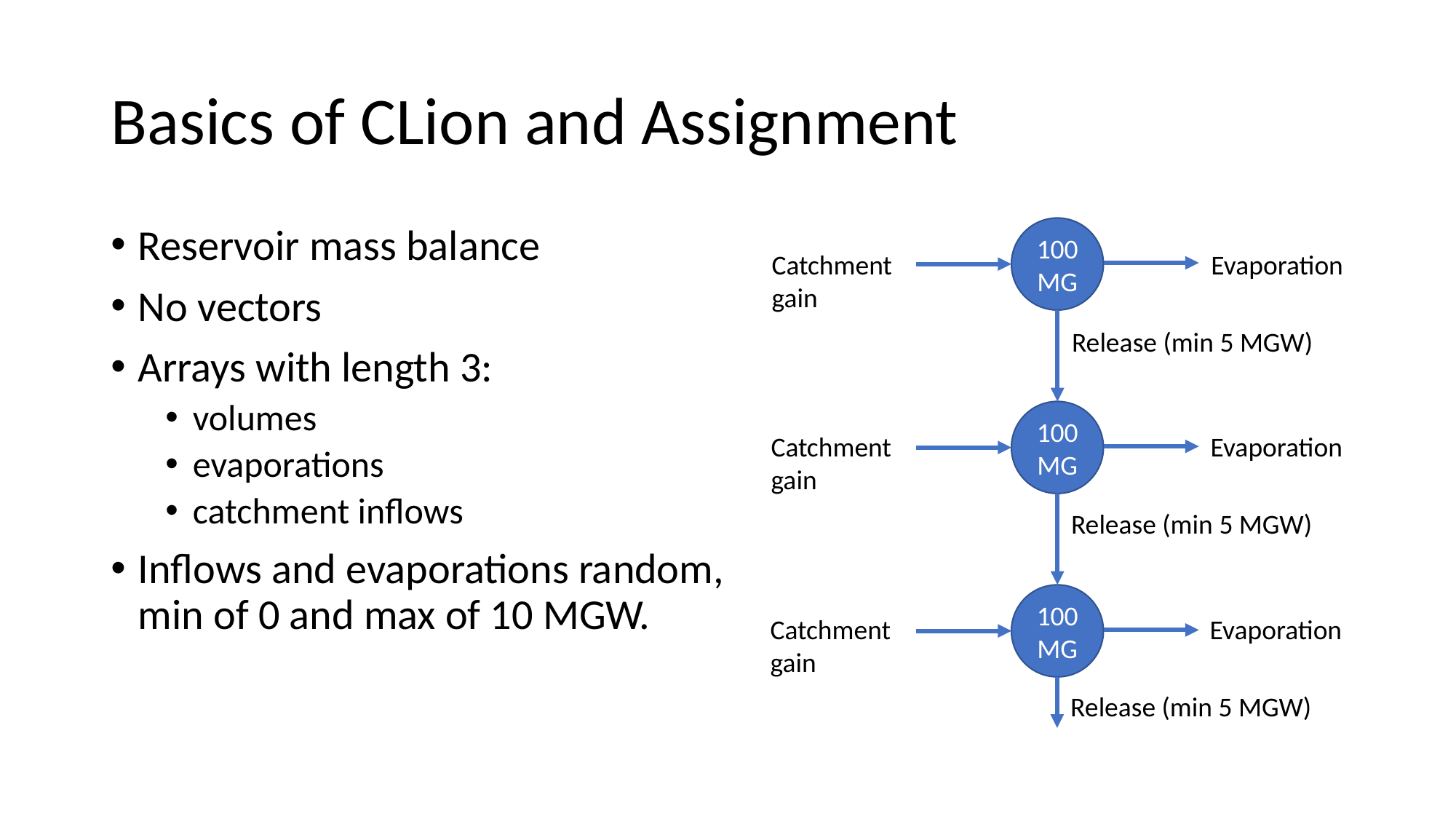

# Basics of CLion and Assignment
Reservoir mass balance
No vectors
Arrays with length 3:
volumes
evaporations
catchment inflows
Inflows and evaporations random, min of 0 and max of 10 MGW.
100 MG
Catchment
gain
Evaporation
Release (min 5 MGW)
100 MG
Catchment
gain

Evaporation
Release (min 5 MGW)
100 MG
Catchment
gain
Evaporation
Release (min 5 MGW)